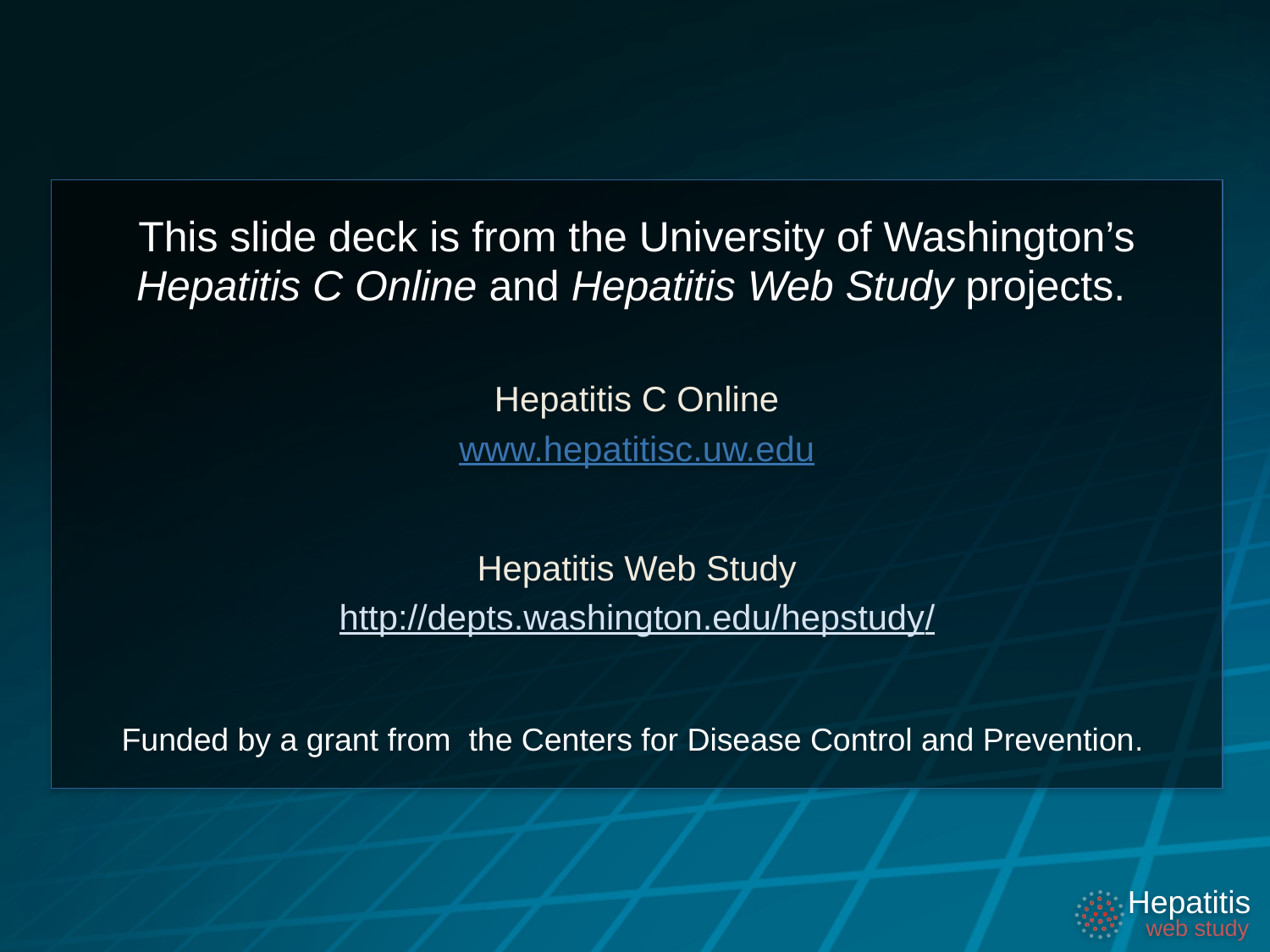

This slide deck is from the University of Washington’s Hepatitis C Online and Hepatitis Web Study projects.
Hepatitis C Online
www.hepatitisc.uw.edu

Hepatitis Web Study
http://depts.washington.edu/hepstudy/

Funded by a grant from  the Centers for Disease Control and Prevention.